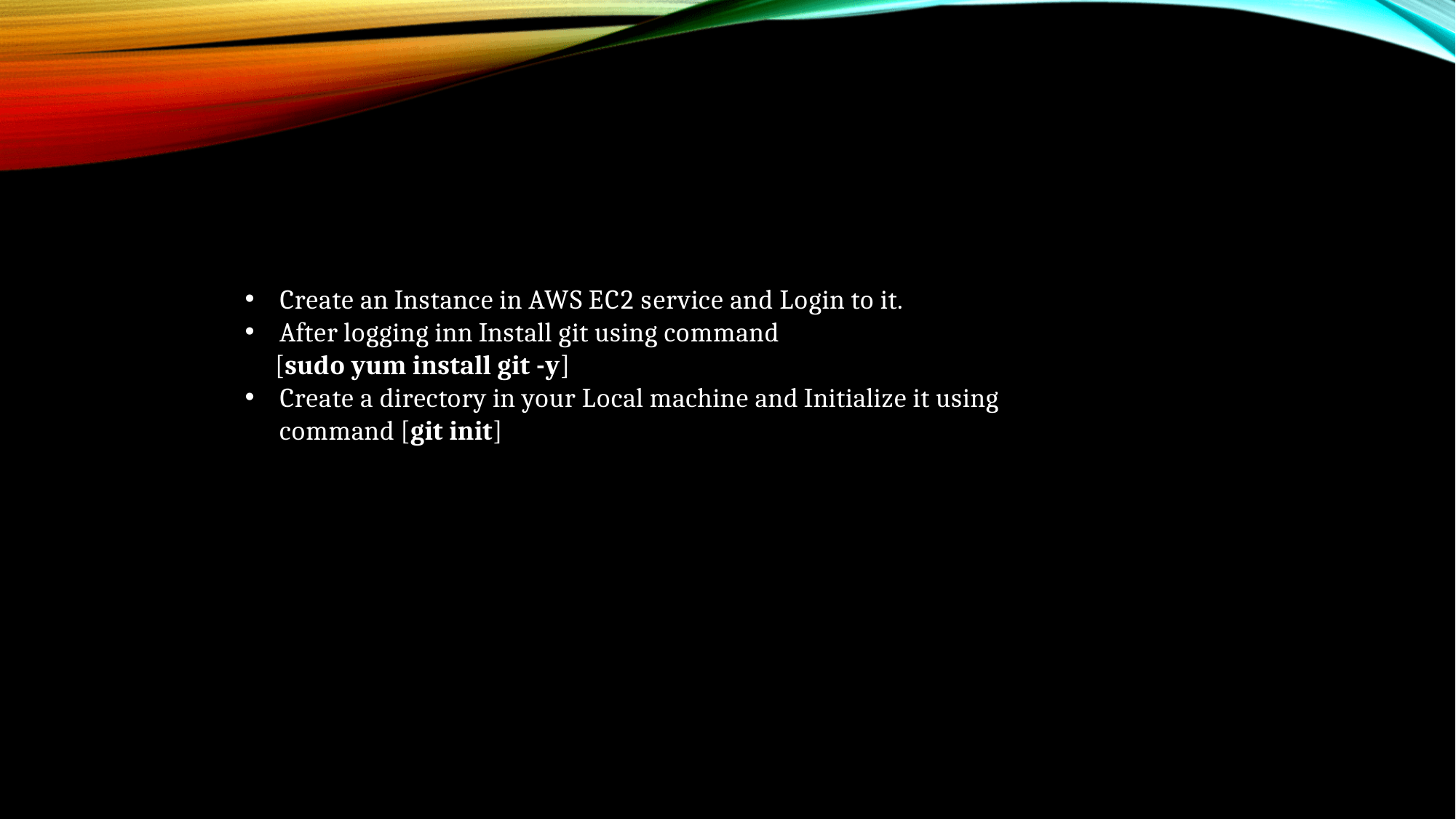

Create an Instance in AWS EC2 service and Login to it.
After logging inn Install git using command
     [sudo yum install git -y]
Create a directory in your Local machine and Initialize it using command [git init]